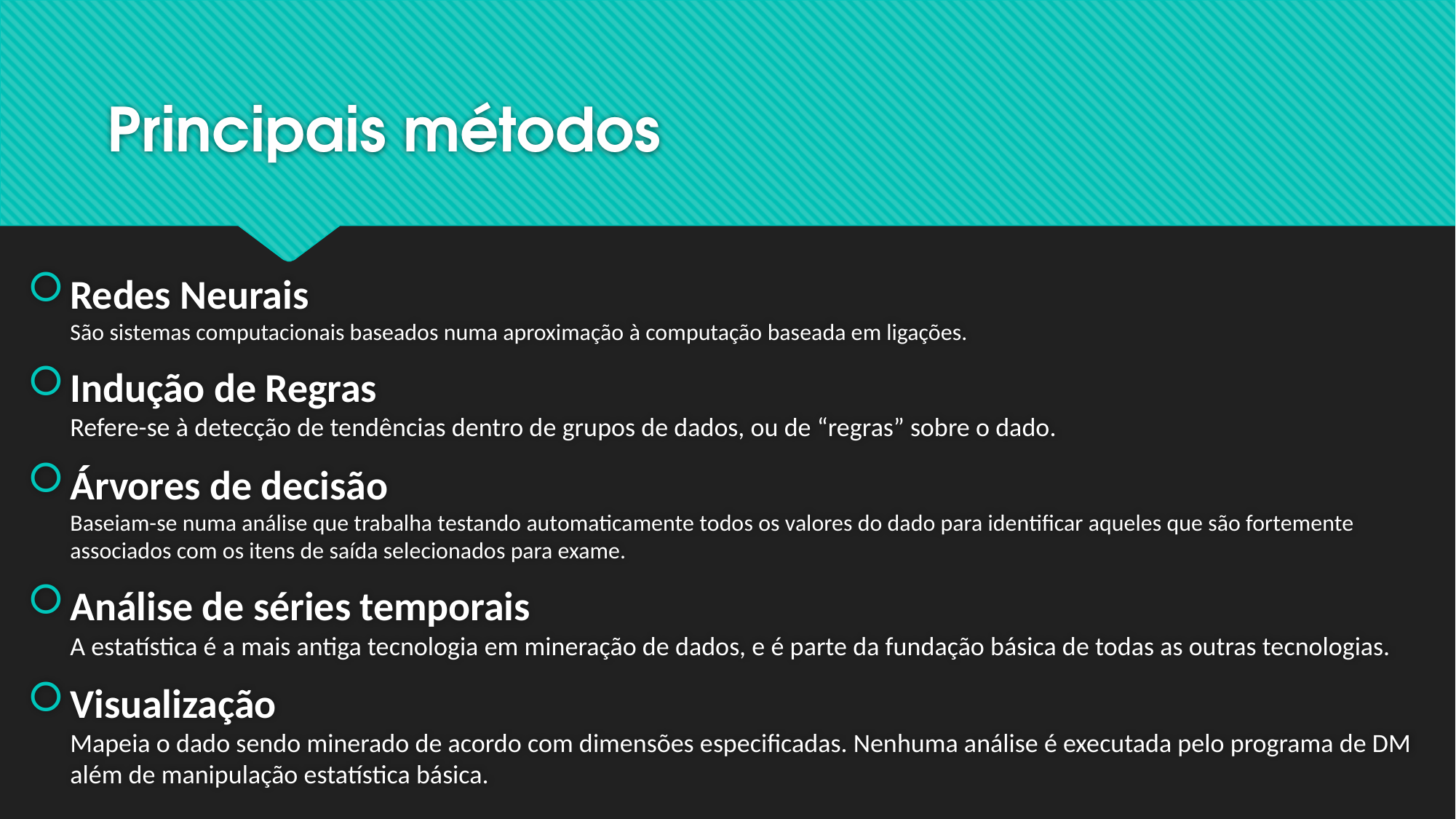

# Principais métodos
Redes Neurais
São sistemas computacionais baseados numa aproximação à computação baseada em ligações.
Indução de Regras
Refere-se à detecção de tendências dentro de grupos de dados, ou de “regras” sobre o dado.
Árvores de decisão
Baseiam-se numa análise que trabalha testando automaticamente todos os valores do dado para identificar aqueles que são fortemente associados com os itens de saída selecionados para exame.
Análise de séries temporais
A estatística é a mais antiga tecnologia em mineração de dados, e é parte da fundação básica de todas as outras tecnologias.
Visualização
Mapeia o dado sendo minerado de acordo com dimensões especificadas. Nenhuma análise é executada pelo programa de DM além de manipulação estatística básica.